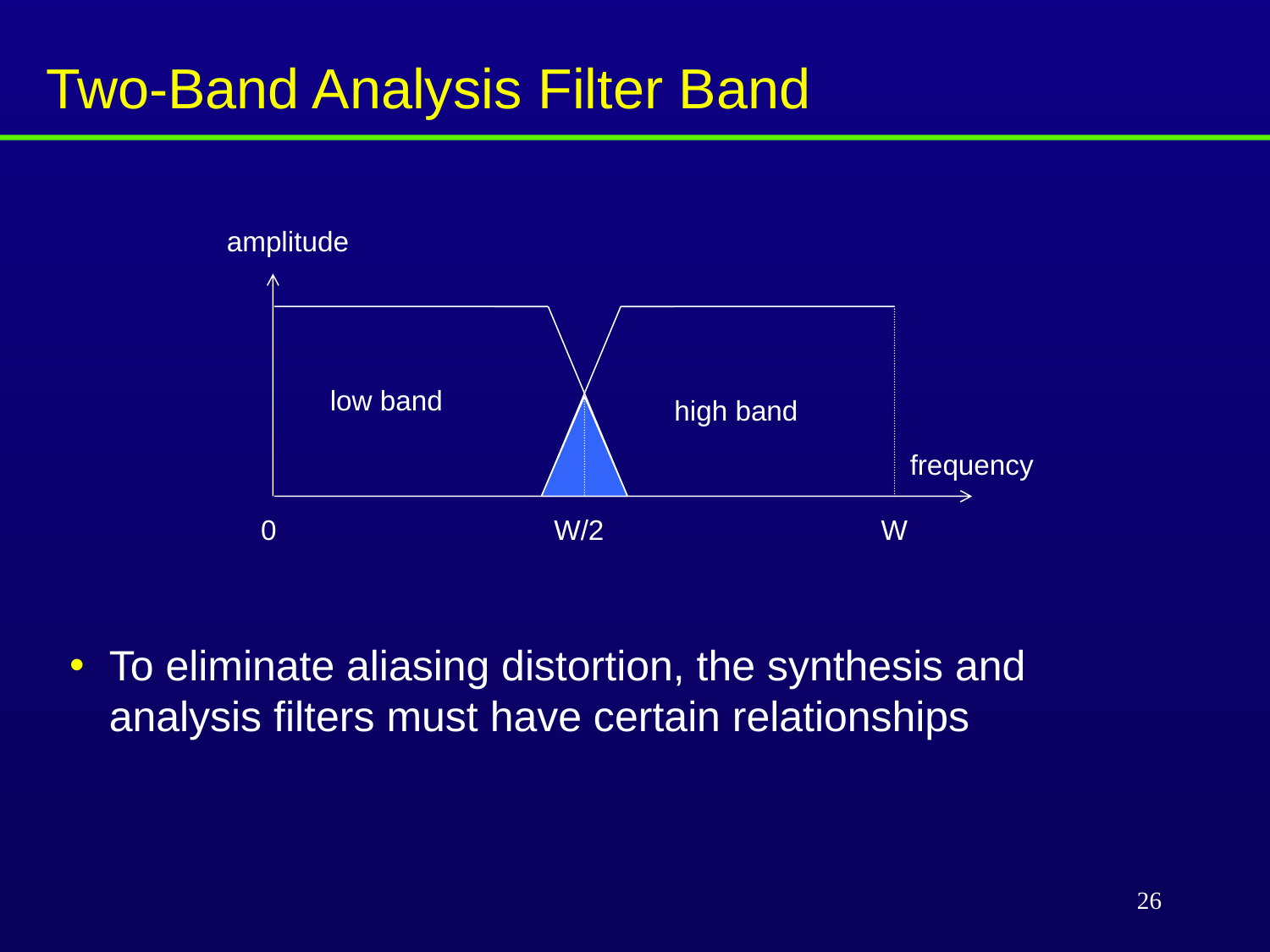

# Two-Band Analysis Filter Band
amplitude

low band
high band

frequency

0
W/2
W
To eliminate aliasing distortion, the synthesis and analysis filters must have certain relationships
26